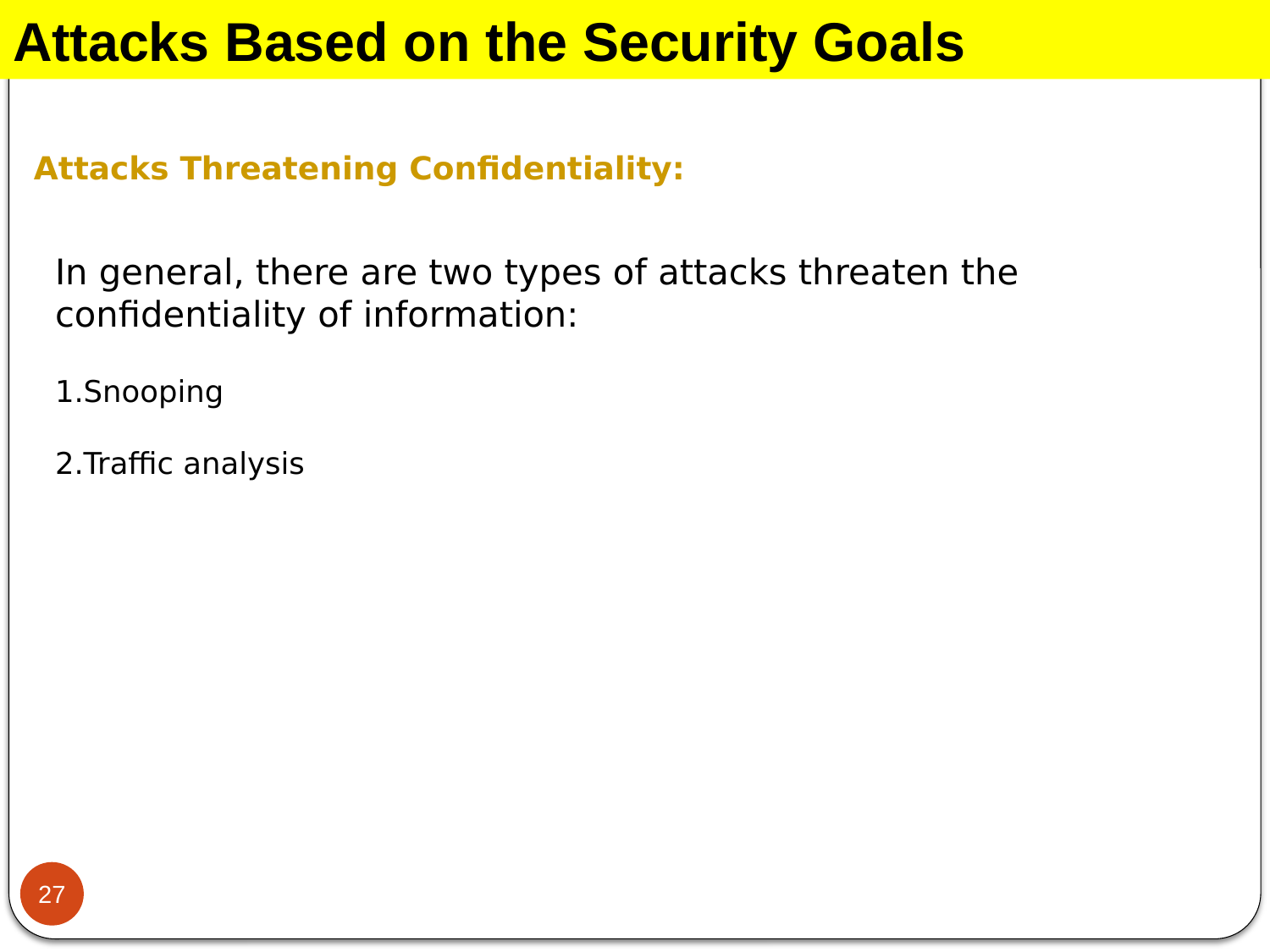

Attacks Based on the Security Goals
Attacks Threatening Confidentiality:
In general, there are two types of attacks threaten the confidentiality of information:

Snooping

Traffic analysis
27